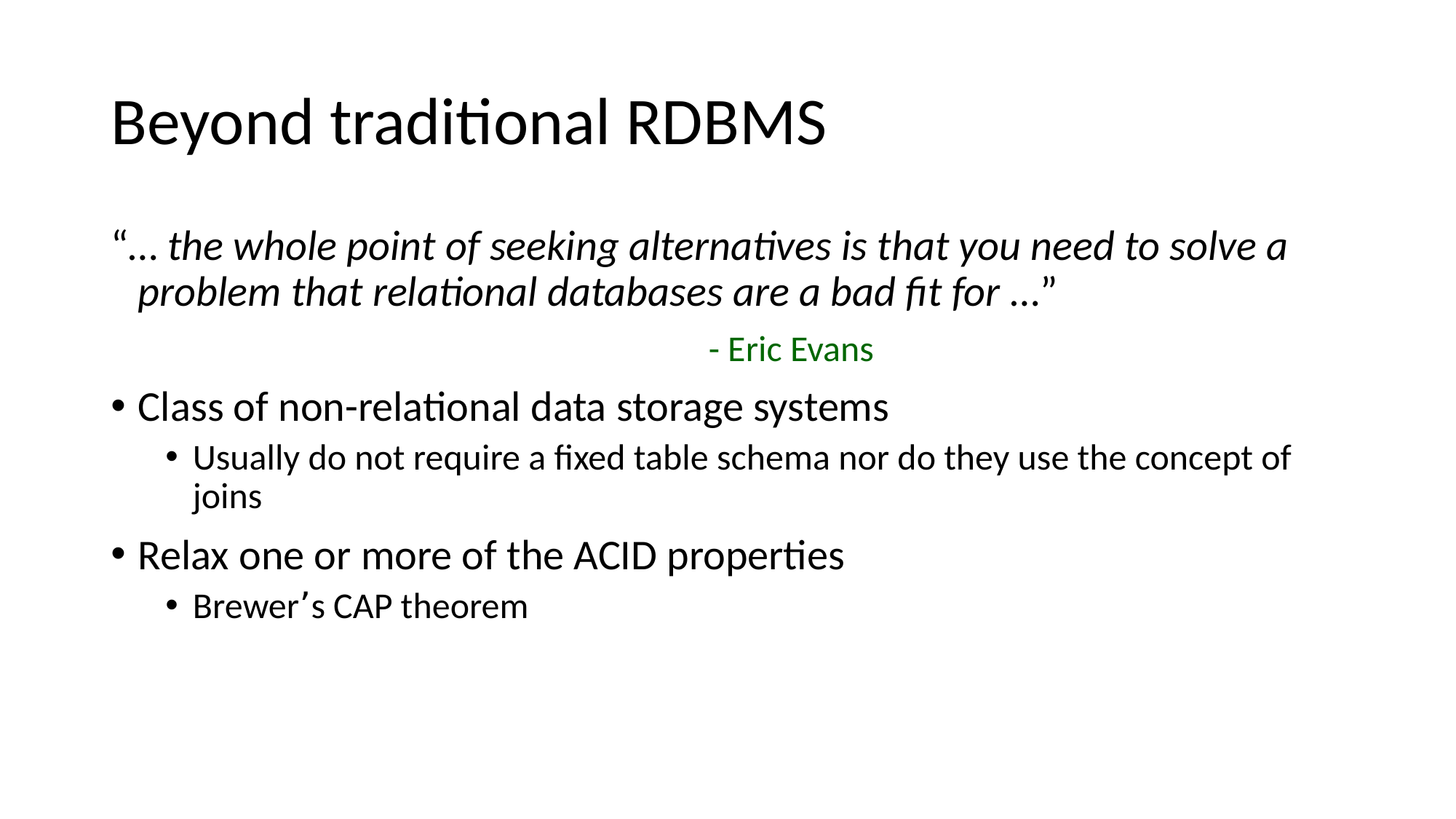

# Beyond traditional RDBMS
“… the whole point of seeking alternatives is that you need to solve a problem that relational databases are a bad fit for …”
                                                                         - Eric Evans
Class of non-relational data storage systems
Usually do not require a fixed table schema nor do they use the concept of joins
Relax one or more of the ACID properties
Brewer’s CAP theorem